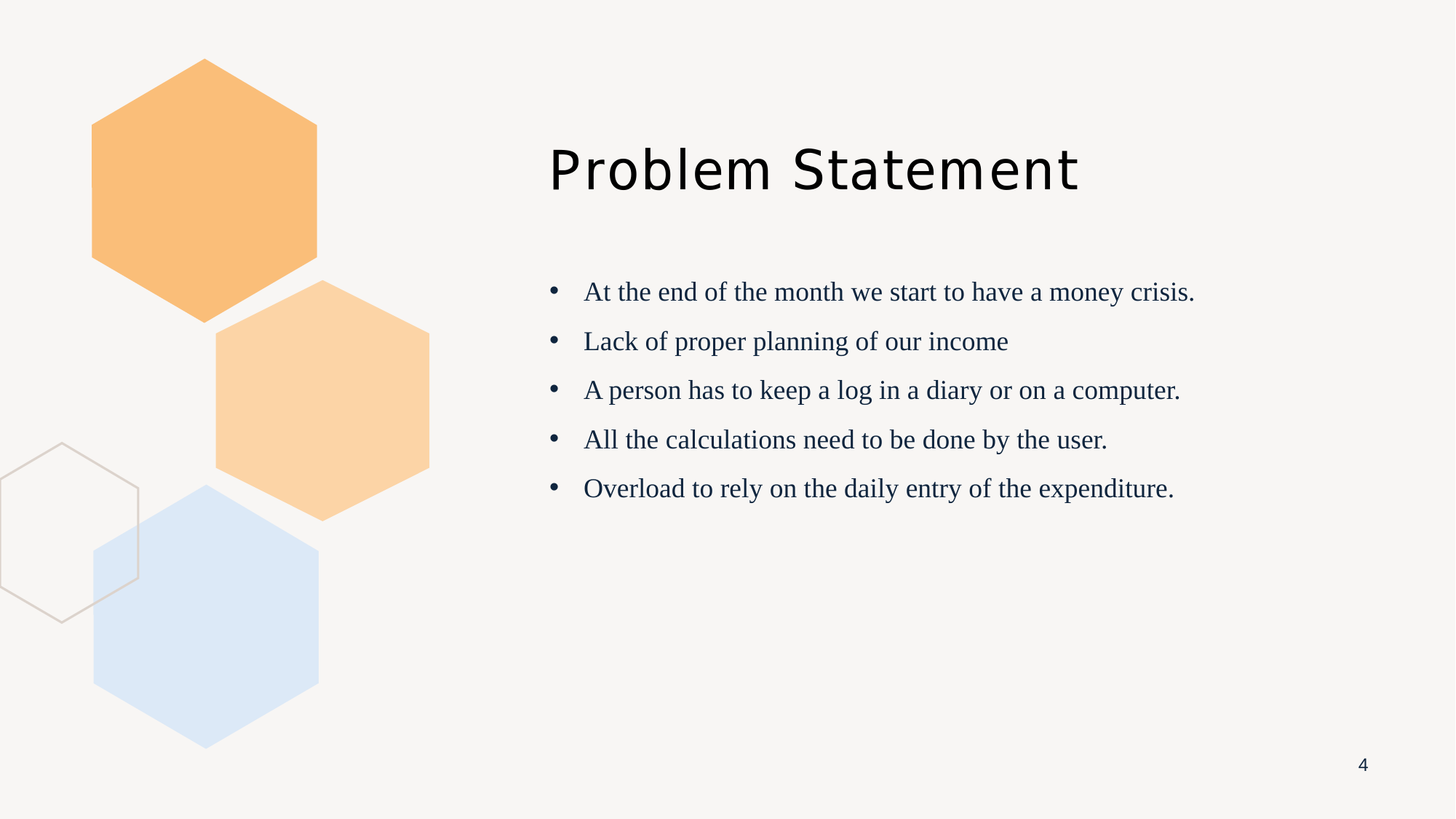

# Problem Statement
At the end of the month we start to have a money crisis.
Lack of proper planning of our income
A person has to keep a log in a diary or on a computer.
All the calculations need to be done by the user.
Overload to rely on the daily entry of the expenditure.

4